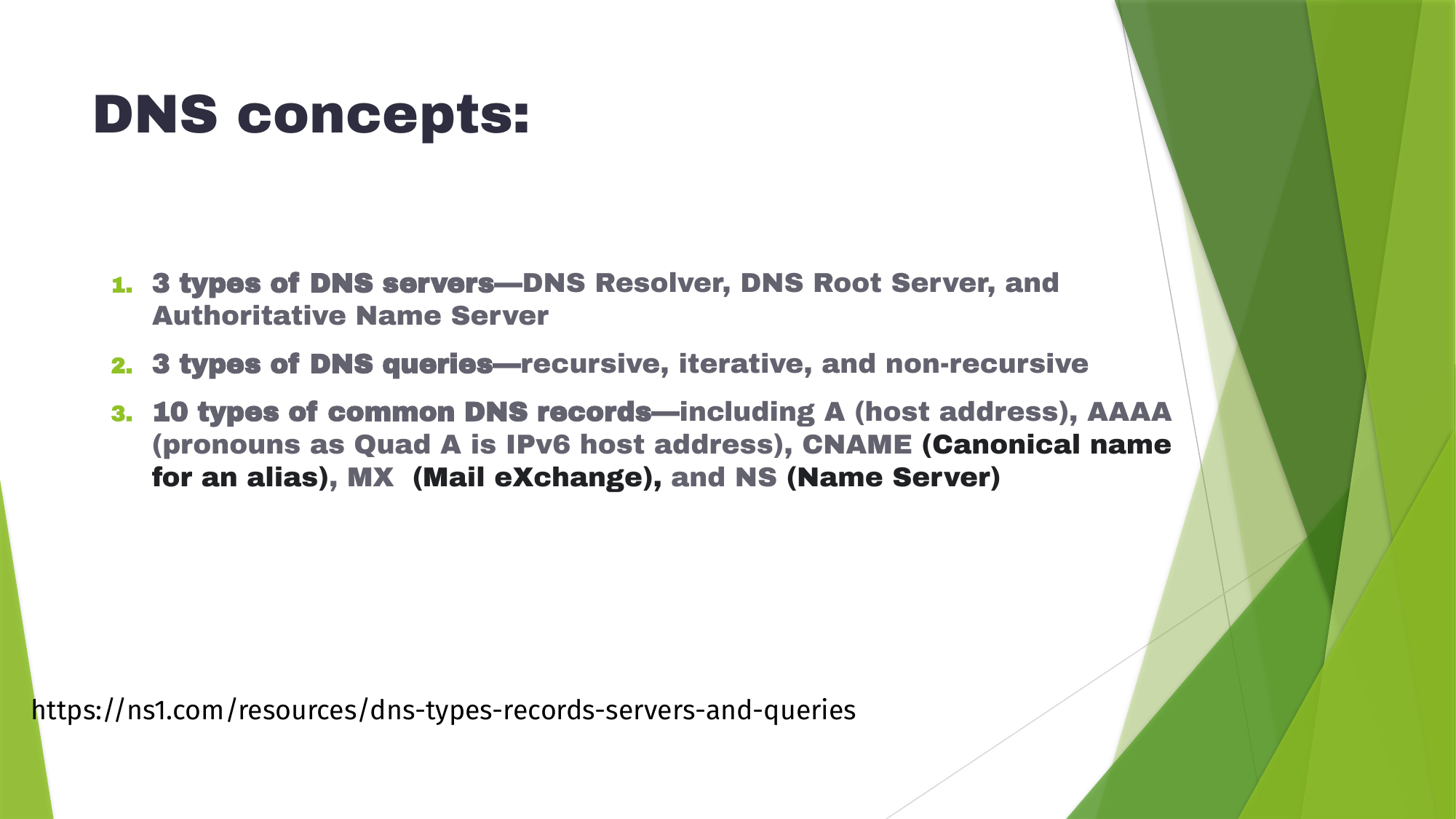

# DNS concepts:

3 types of DNS servers—DNS Resolver, DNS Root Server, and Authoritative Name Server
3 types of DNS queries—recursive, iterative, and non-recursive
10 types of common DNS records—including A (host address), AAAA (pronouns as Quad A is IPv6 host address), CNAME (Canonical name for an alias), MX  (Mail eXchange), and NS (Name Server)

https://ns1.com/resources/dns-types-records-servers-and-queries